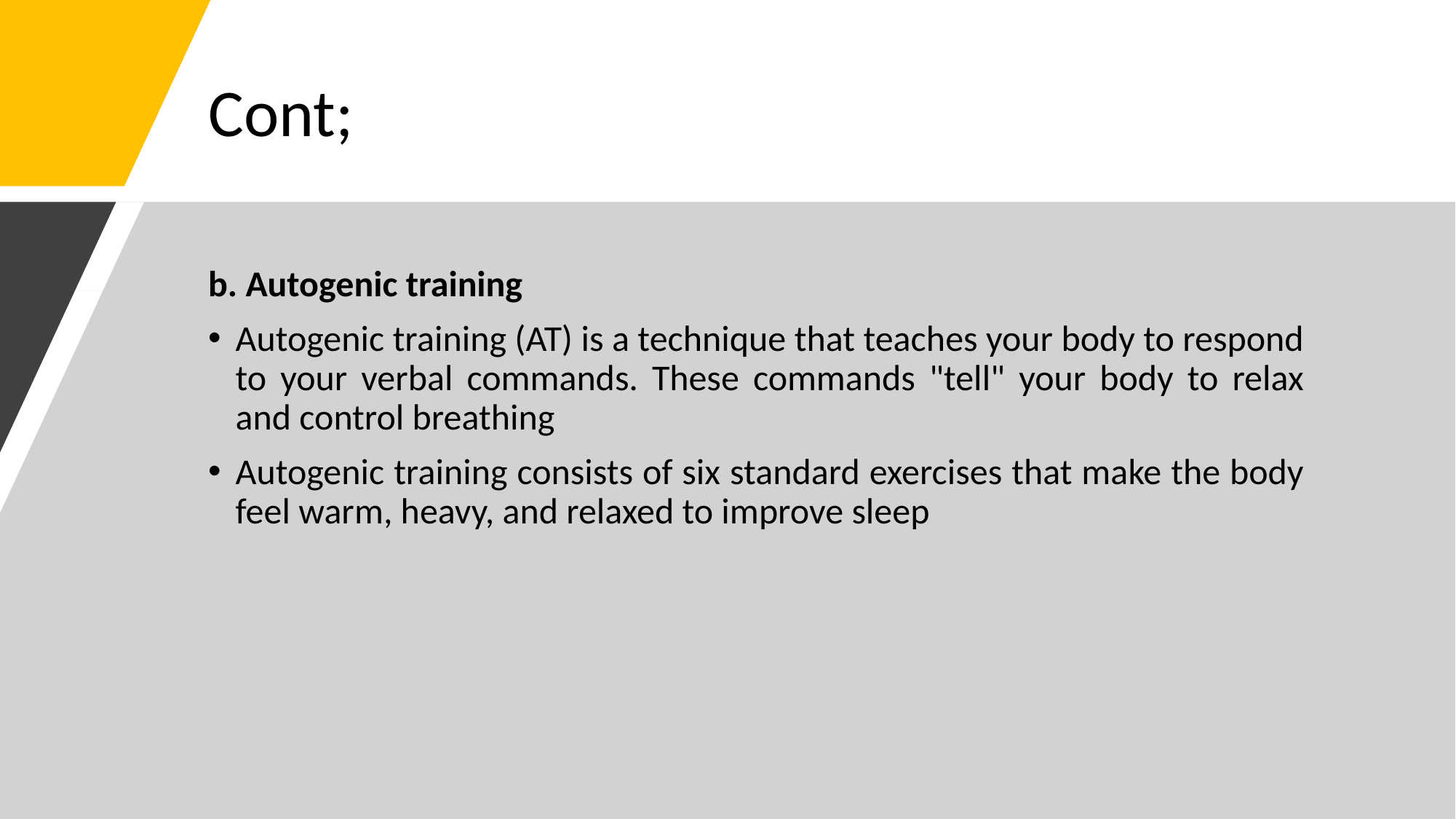

# Cont;

b. Autogenic training
Autogenic training (AT) is a technique that teaches your body to respond to your verbal commands. These commands "tell" your body to relax and control breathing
Autogenic training consists of six standard exercises that make the body feel warm, heavy, and relaxed to improve sleep